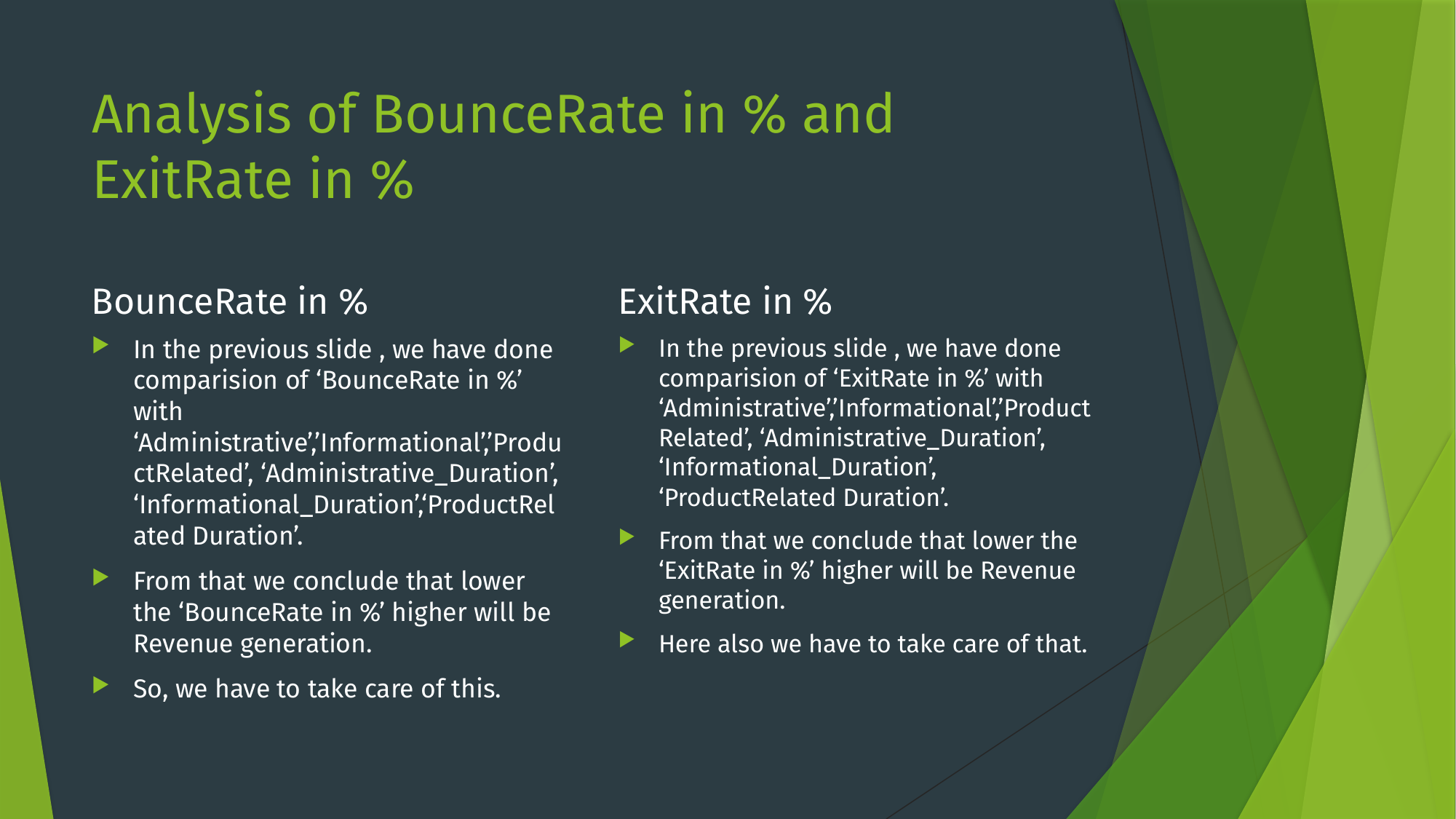

# Analysis of BounceRate in % and ExitRate in %
BounceRate in %
ExitRate in %
In the previous slide , we have done comparision of ‘BounceRate in %’ with ‘Administrative’,’Informational’,’ProductRelated’, ‘Administrative_Duration’, ‘Informational_Duration’,‘ProductRelated Duration’.
From that we conclude that lower the ‘BounceRate in %’ higher will be Revenue generation.
So, we have to take care of this.
In the previous slide , we have done comparision of ‘ExitRate in %’ with ‘Administrative’,’Informational’,’ProductRelated’, ‘Administrative_Duration’, ‘Informational_Duration’, ‘ProductRelated Duration’.
From that we conclude that lower the ‘ExitRate in %’ higher will be Revenue generation.
Here also we have to take care of that.